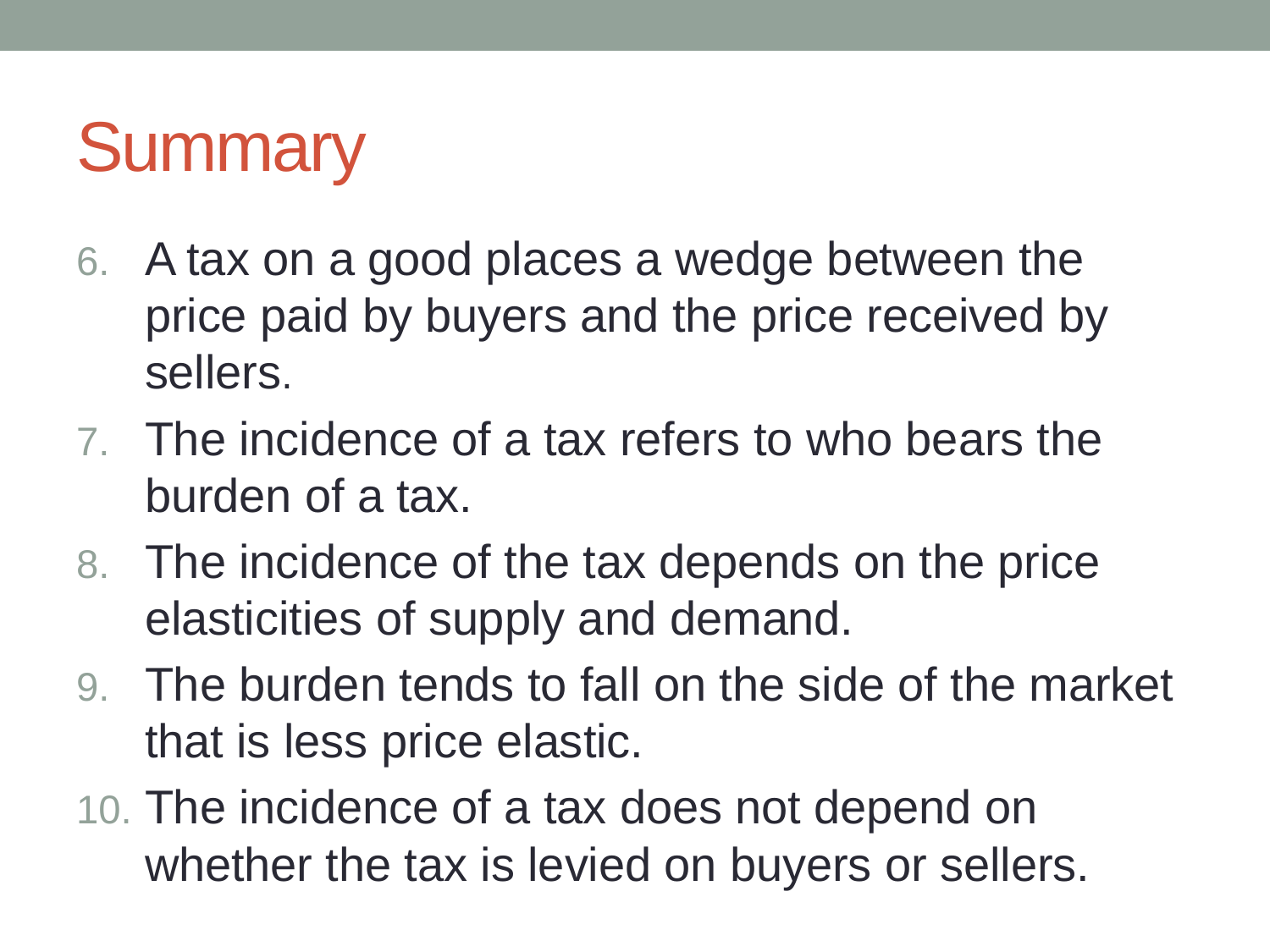

# Summary
A tax on a good places a wedge between the price paid by buyers and the price received by sellers.
The incidence of a tax refers to who bears the burden of a tax.
The incidence of the tax depends on the price elasticities of supply and demand.
The burden tends to fall on the side of the market that is less price elastic.
The incidence of a tax does not depend on whether the tax is levied on buyers or sellers.